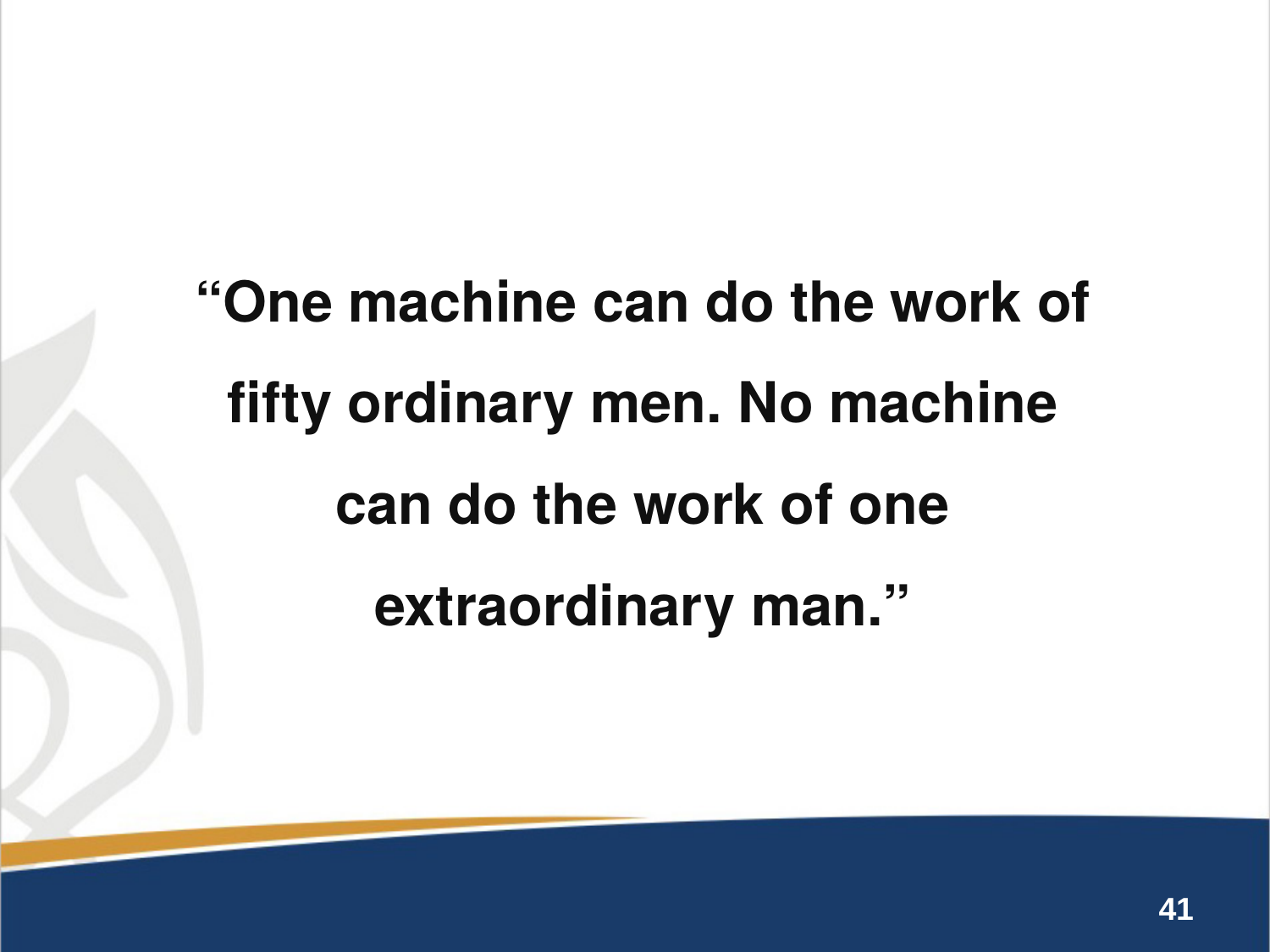

“One machine can do the work of fifty ordinary men. No machine can do the work of one extraordinary man.”
41